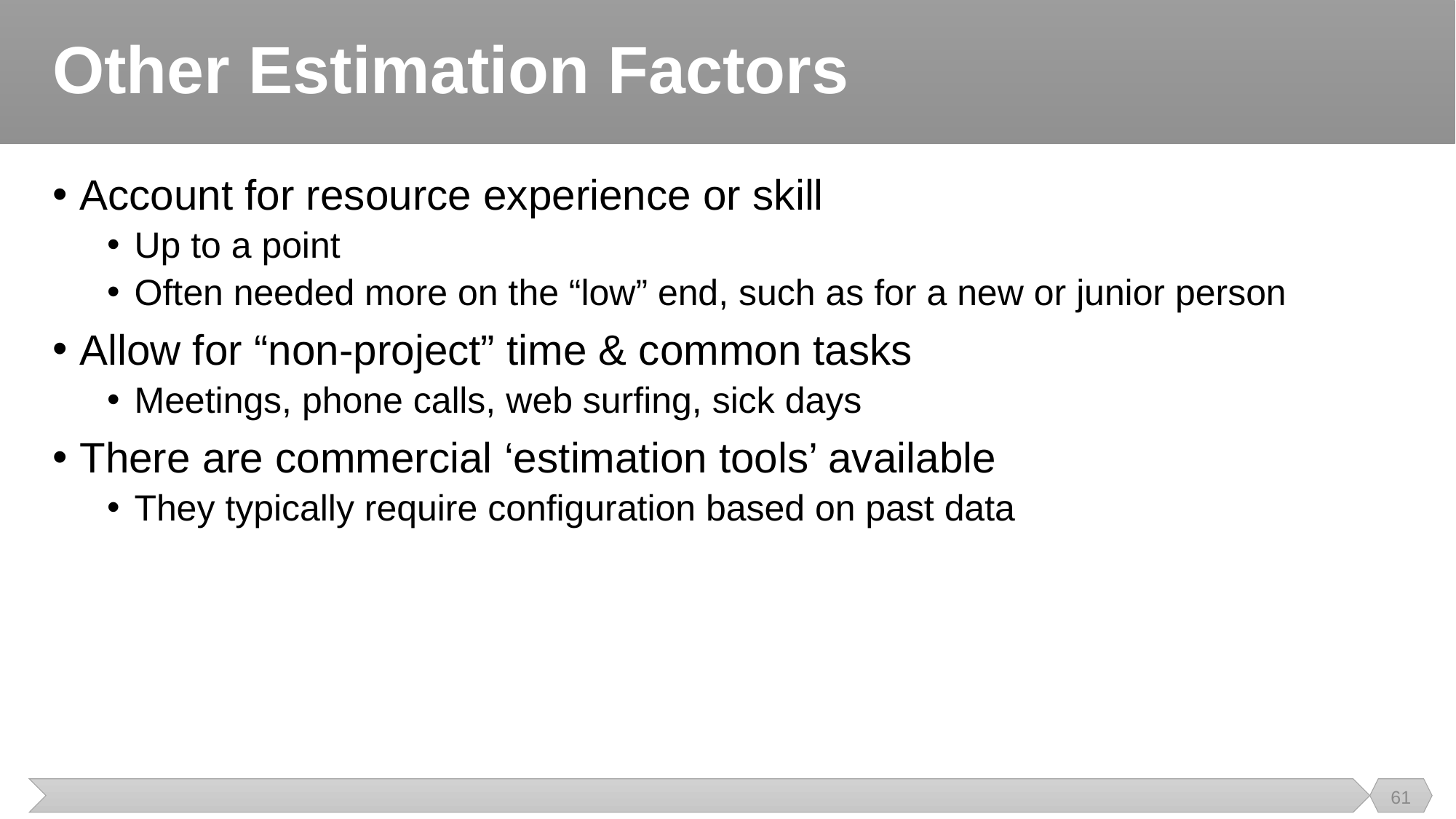

# Other Estimation Factors
Account for resource experience or skill
Up to a point
Often needed more on the “low” end, such as for a new or junior person
Allow for “non-project” time & common tasks
Meetings, phone calls, web surfing, sick days
There are commercial ‘estimation tools’ available
They typically require configuration based on past data
61